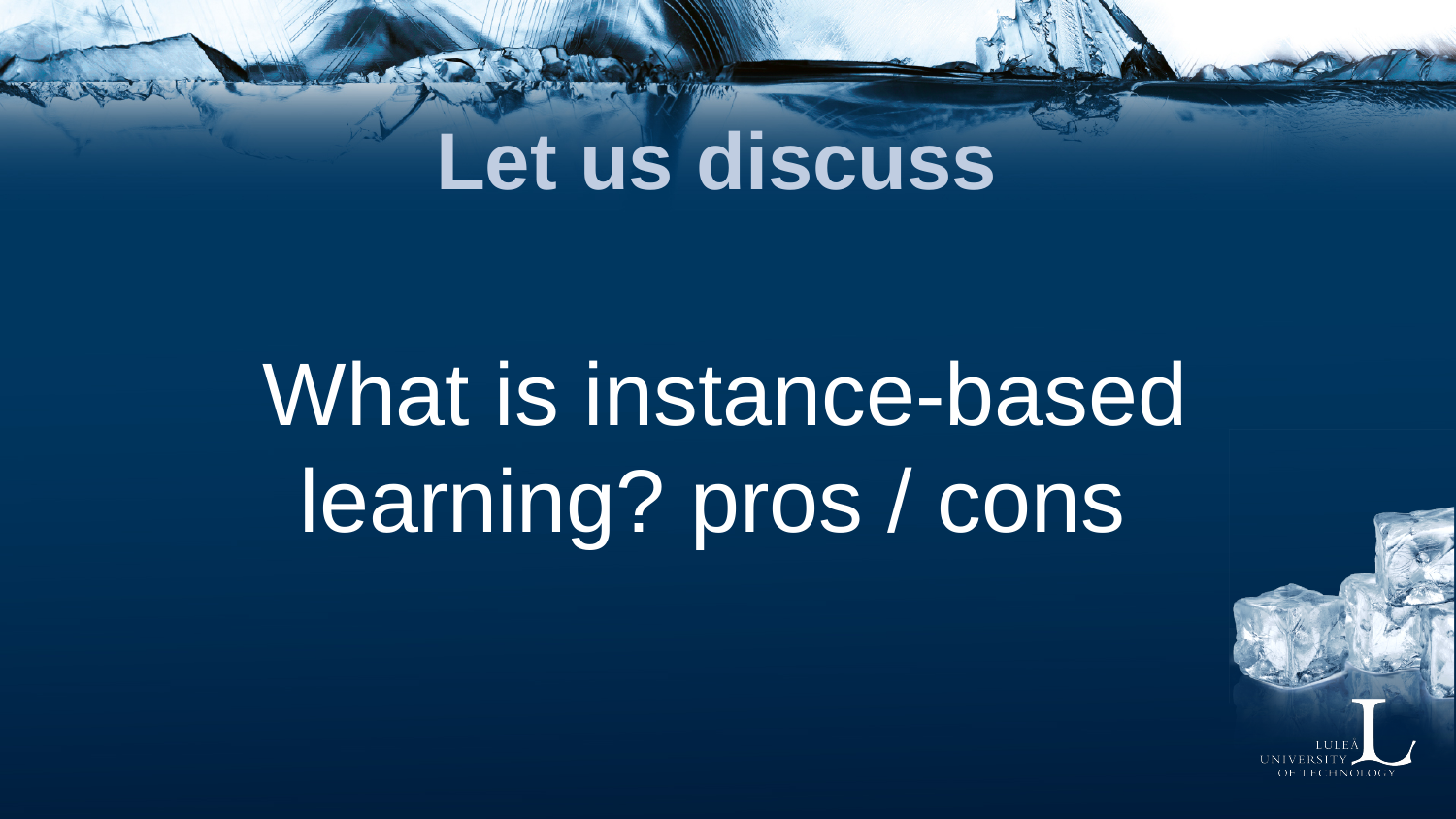

# Let us discuss
What is instance-based learning? pros / cons